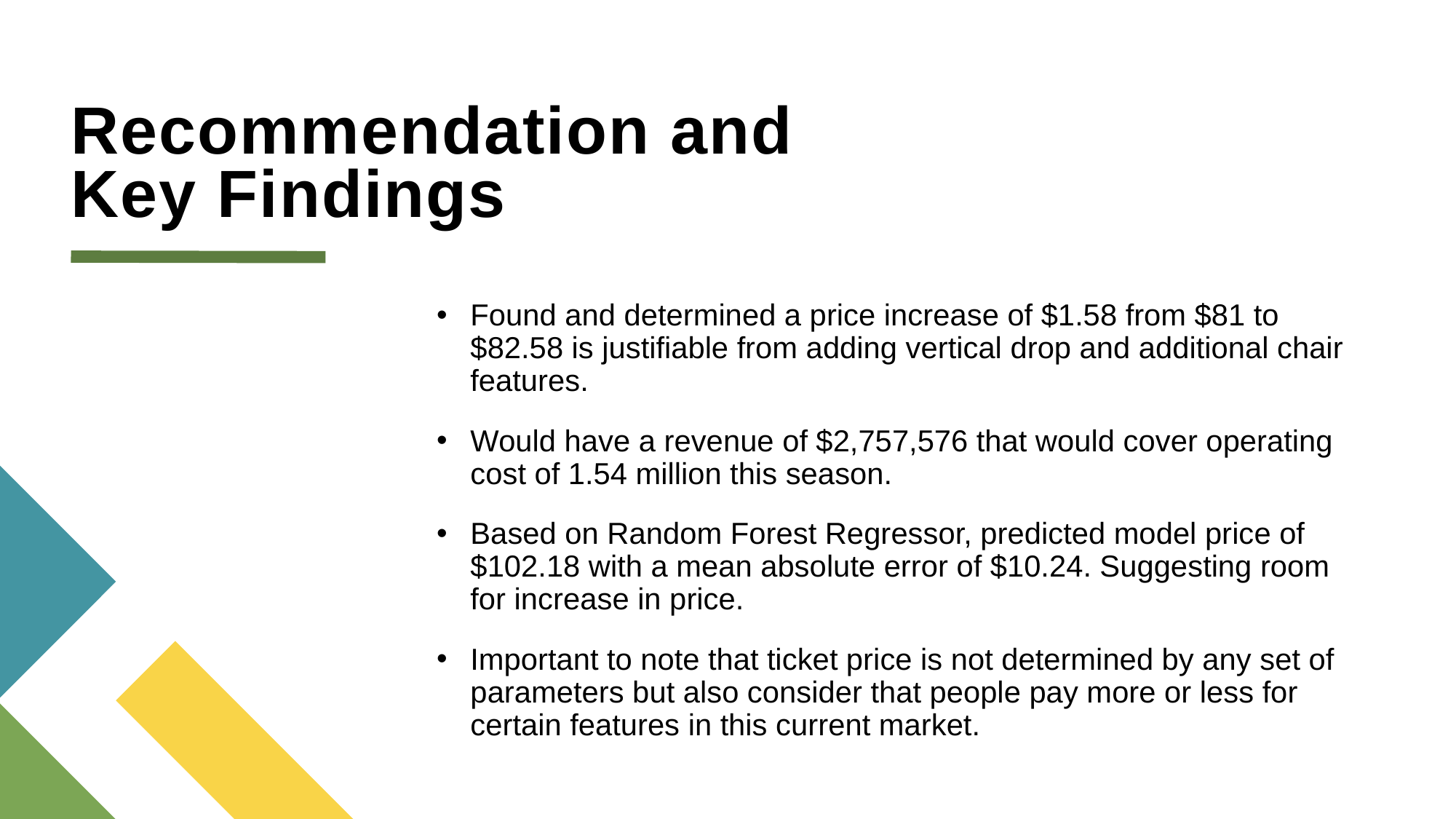

# Recommendation and Key Findings
Found and determined a price increase of $1.58 from $81 to $82.58 is justifiable from adding vertical drop and additional chair features.
Would have a revenue of $2,757,576 that would cover operating cost of 1.54 million this season.
Based on Random Forest Regressor, predicted model price of $102.18 with a mean absolute error of $10.24. Suggesting room for increase in price.
Important to note that ticket price is not determined by any set of parameters but also consider that people pay more or less for certain features in this current market.